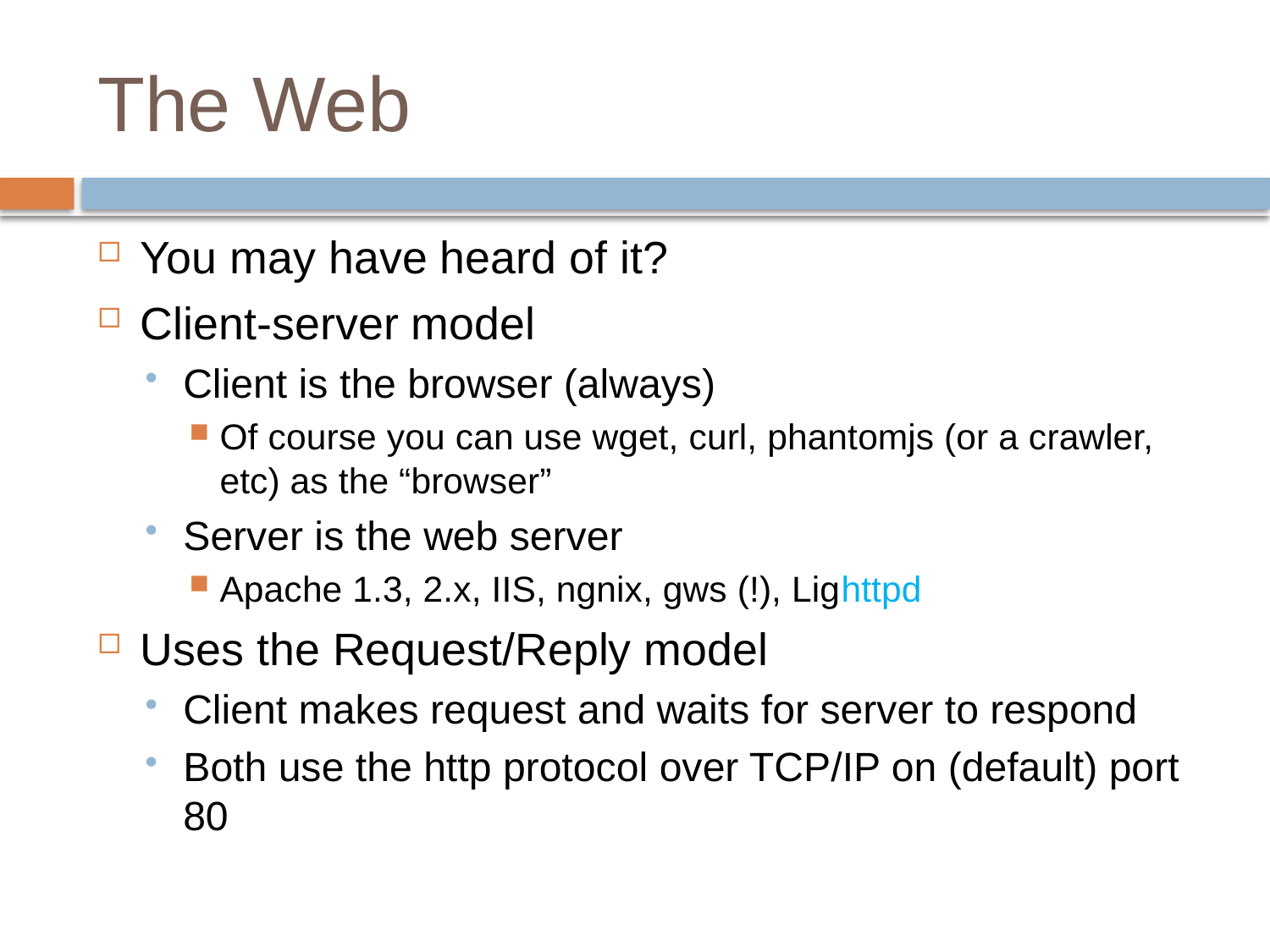

# The Web
You may have heard of it?
Client-server model
Client is the browser (always)
Of course you can use wget, curl, phantomjs (or a crawler, etc) as the “browser”
Server is the web server
Apache 1.3, 2.x, IIS, ngnix, gws (!), Lighttpd
Uses the Request/Reply model
Client makes request and waits for server to respond
Both use the http protocol over TCP/IP on (default) port 80